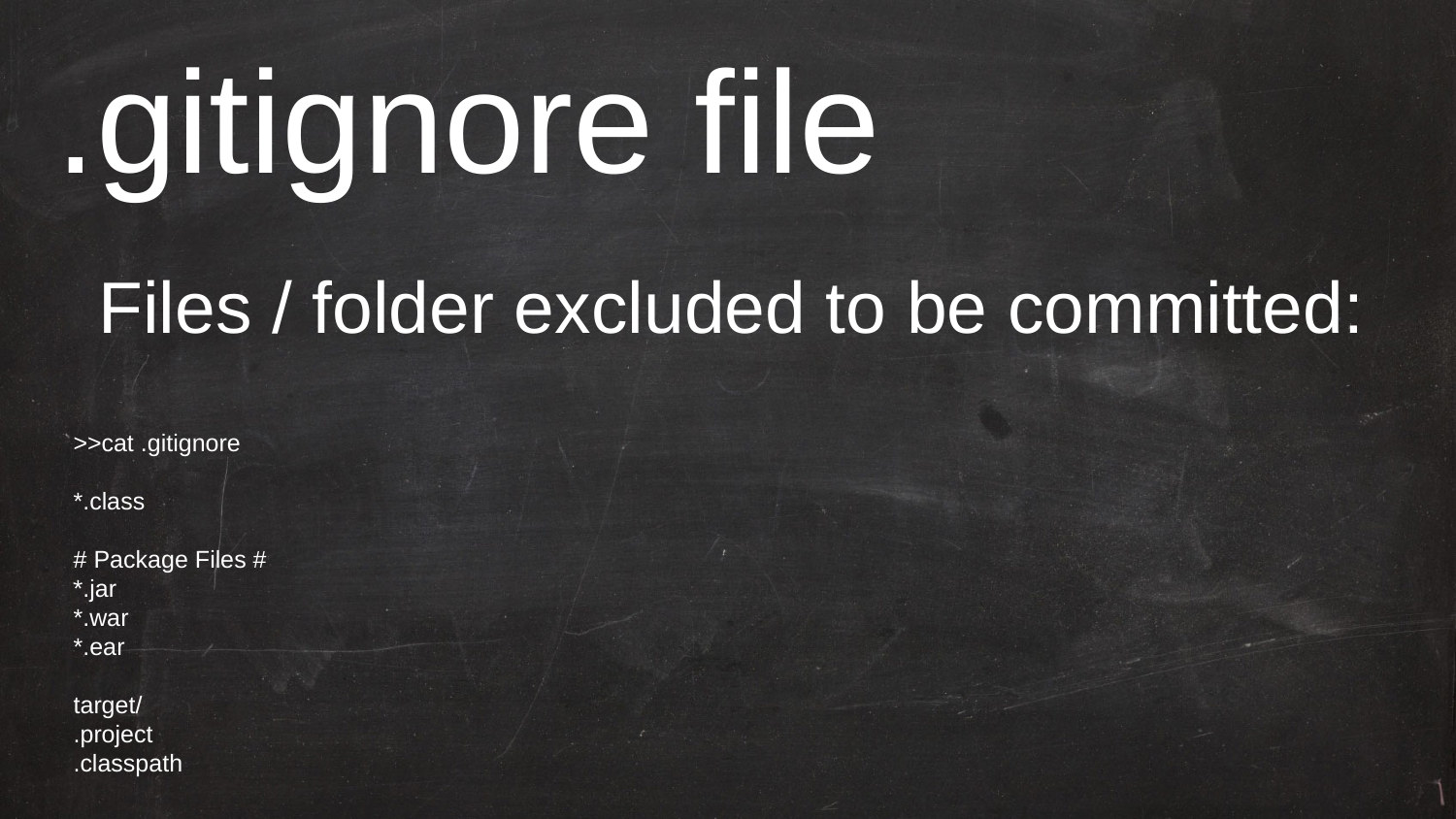

.gitignore file
Files / folder excluded to be committed:

>>cat .gitignore

*.class

# Package Files #
*.jar
*.war
*.ear

target/
.project
.classpath